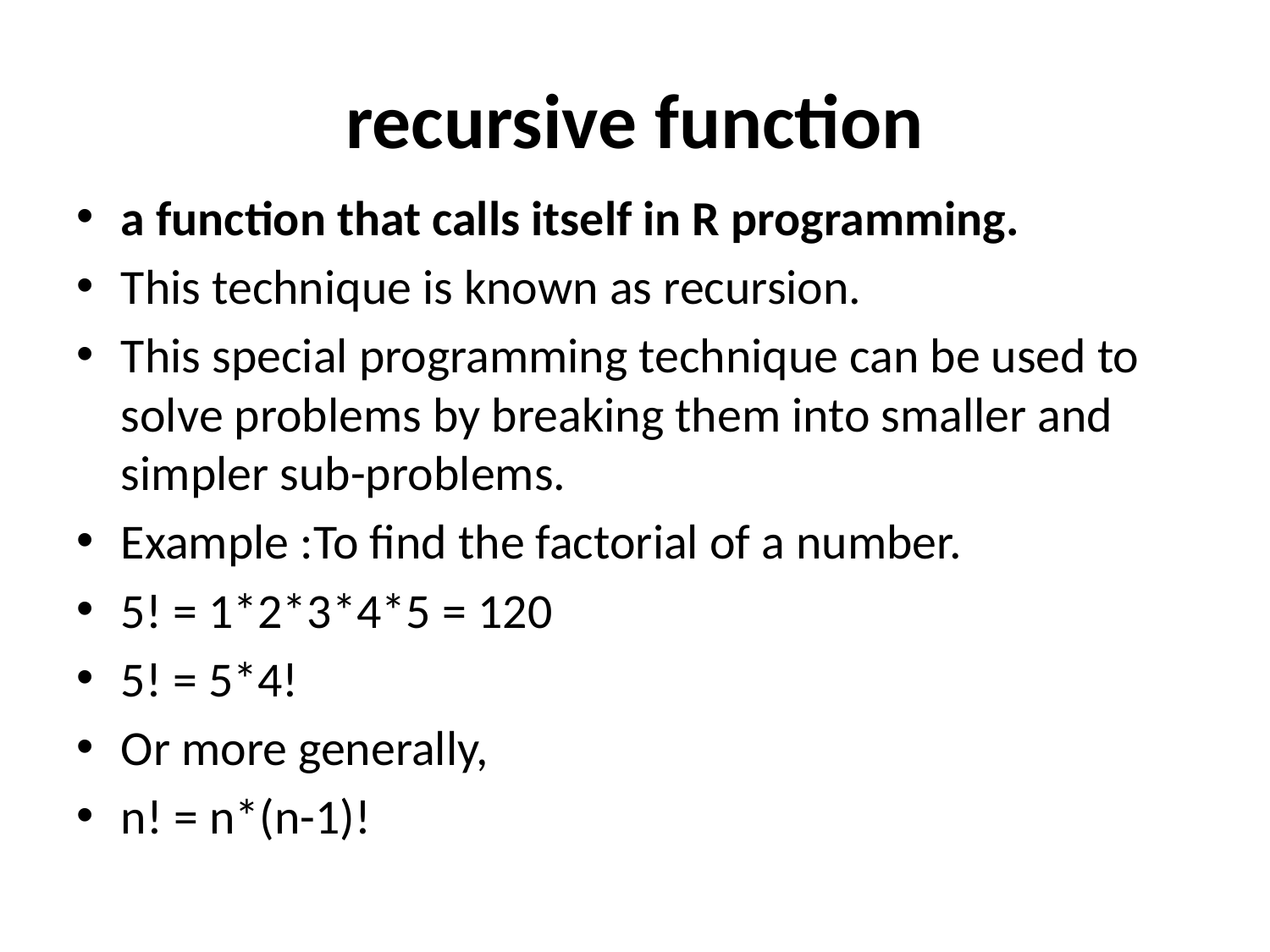

# recursive function
a function that calls itself in R programming.
This technique is known as recursion.
This special programming technique can be used to solve problems by breaking them into smaller and simpler sub-problems.
Example :To find the factorial of a number.
5! = 1*2*3*4*5 = 120
5! = 5*4!
Or more generally,
n! = n*(n-1)!